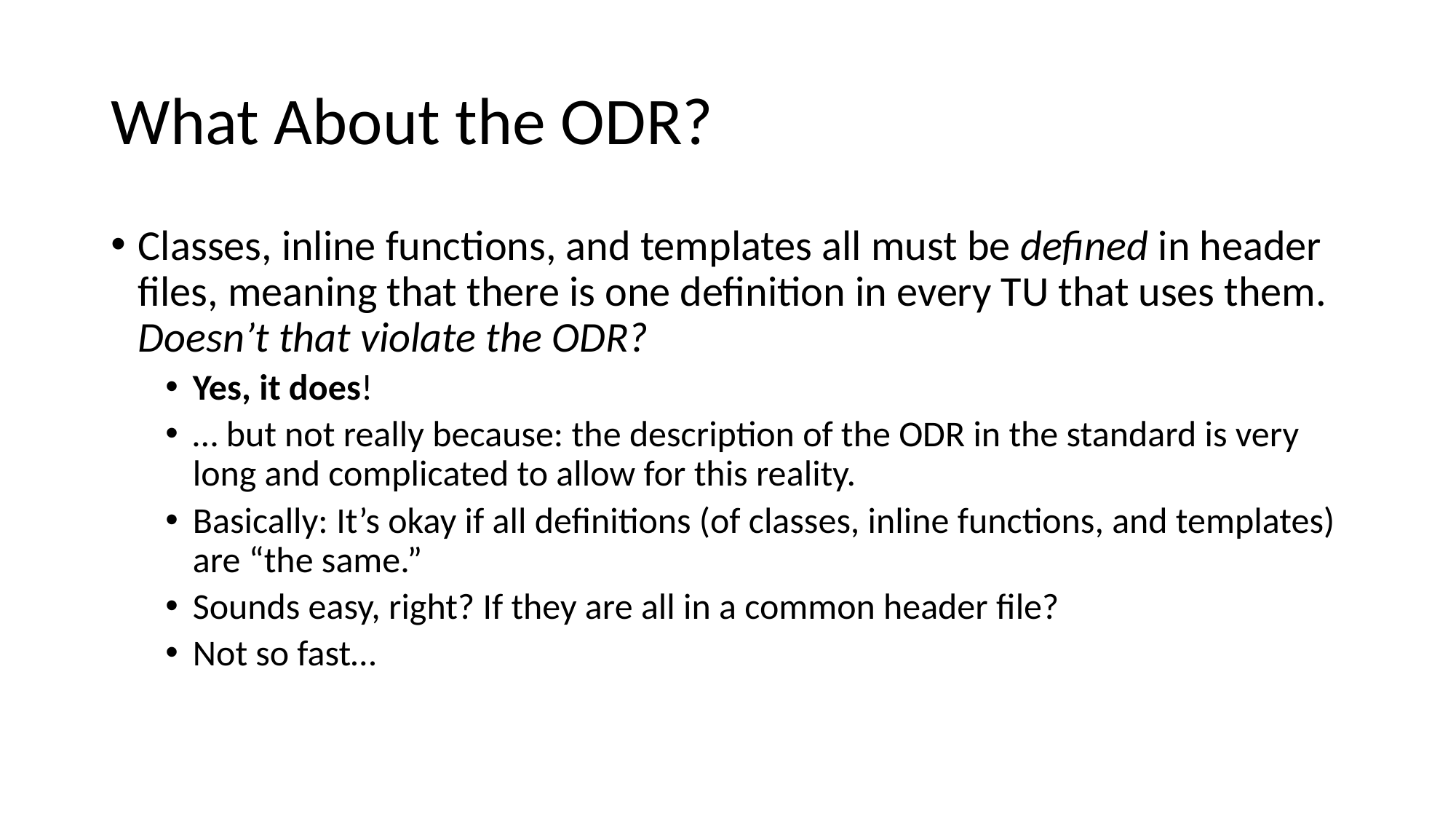

# What About the ODR?
Classes, inline functions, and templates all must be defined in header files, meaning that there is one definition in every TU that uses them. Doesn’t that violate the ODR?
Yes, it does!
… but not really because: the description of the ODR in the standard is very long and complicated to allow for this reality.
Basically: It’s okay if all definitions (of classes, inline functions, and templates) are “the same.”
Sounds easy, right? If they are all in a common header file?
Not so fast…